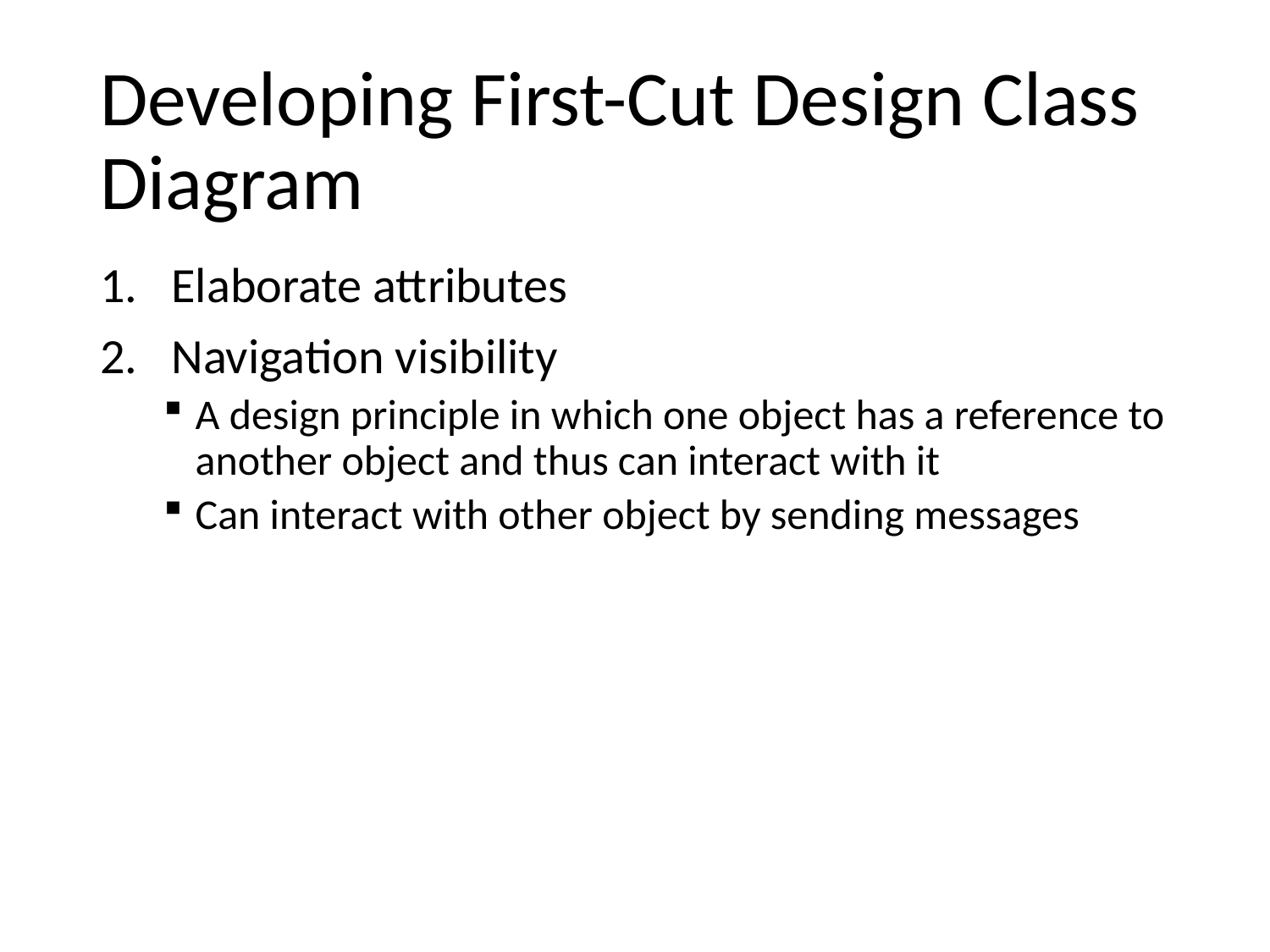

# Developing First-Cut Design Class Diagram
Elaborate attributes
Navigation visibility
A design principle in which one object has a reference to another object and thus can interact with it
Can interact with other object by sending messages